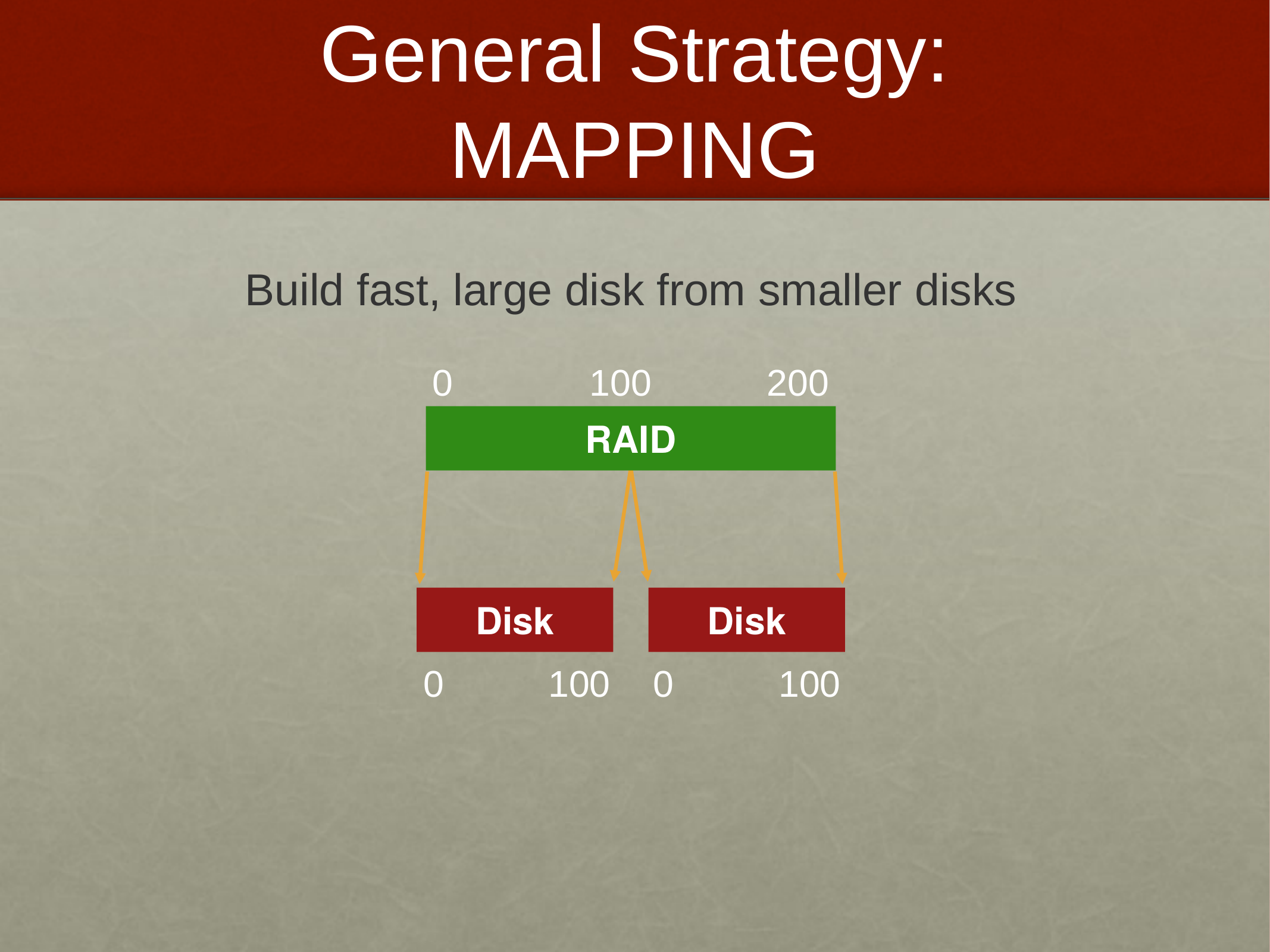

# General Strategy: MAPPING
Build fast, large disk from smaller disks
0
100
200
RAID

Disk
Disk
0
100
0
100